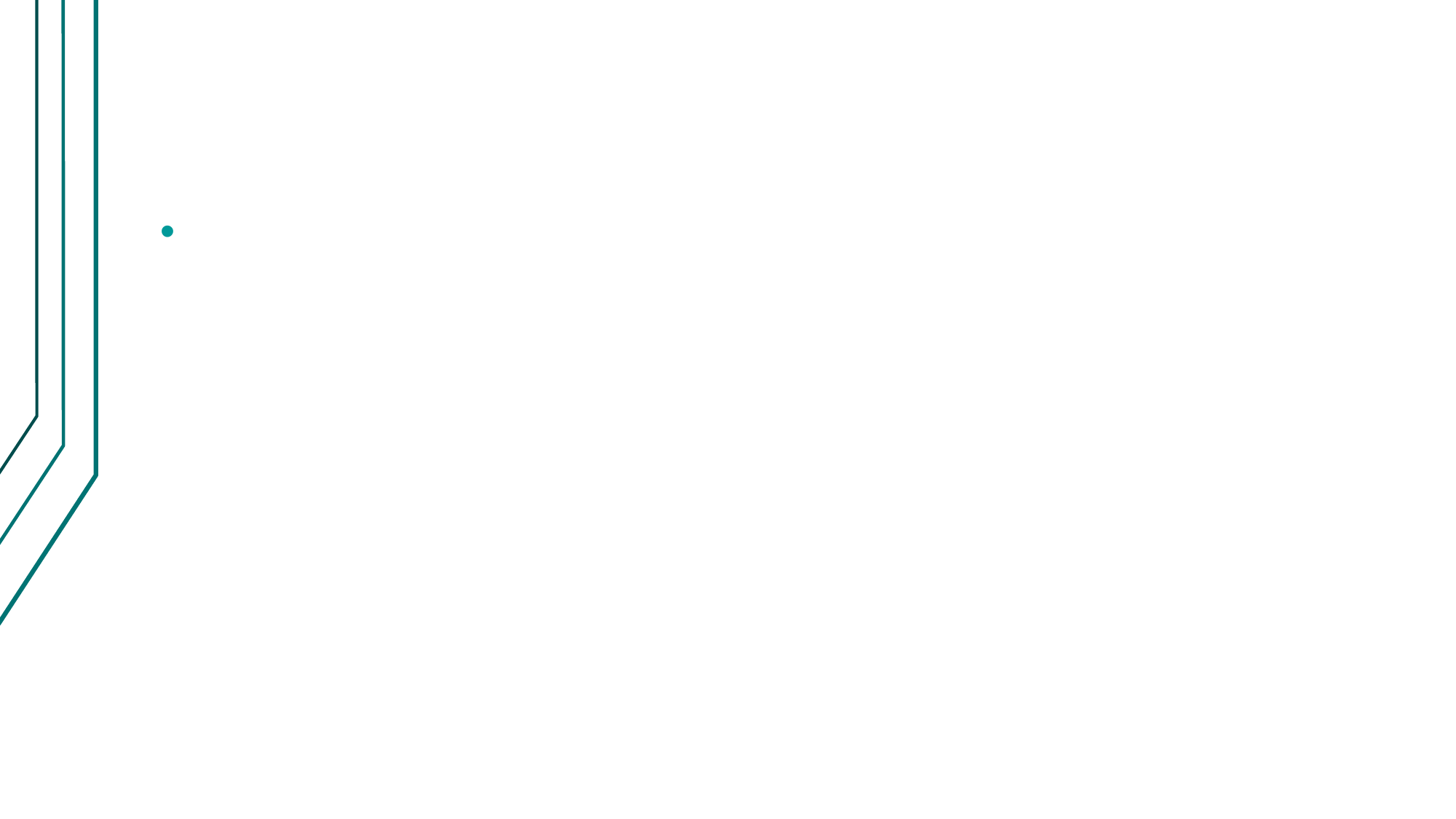

Focus on Failure Modes
Add info from section in design doc about this